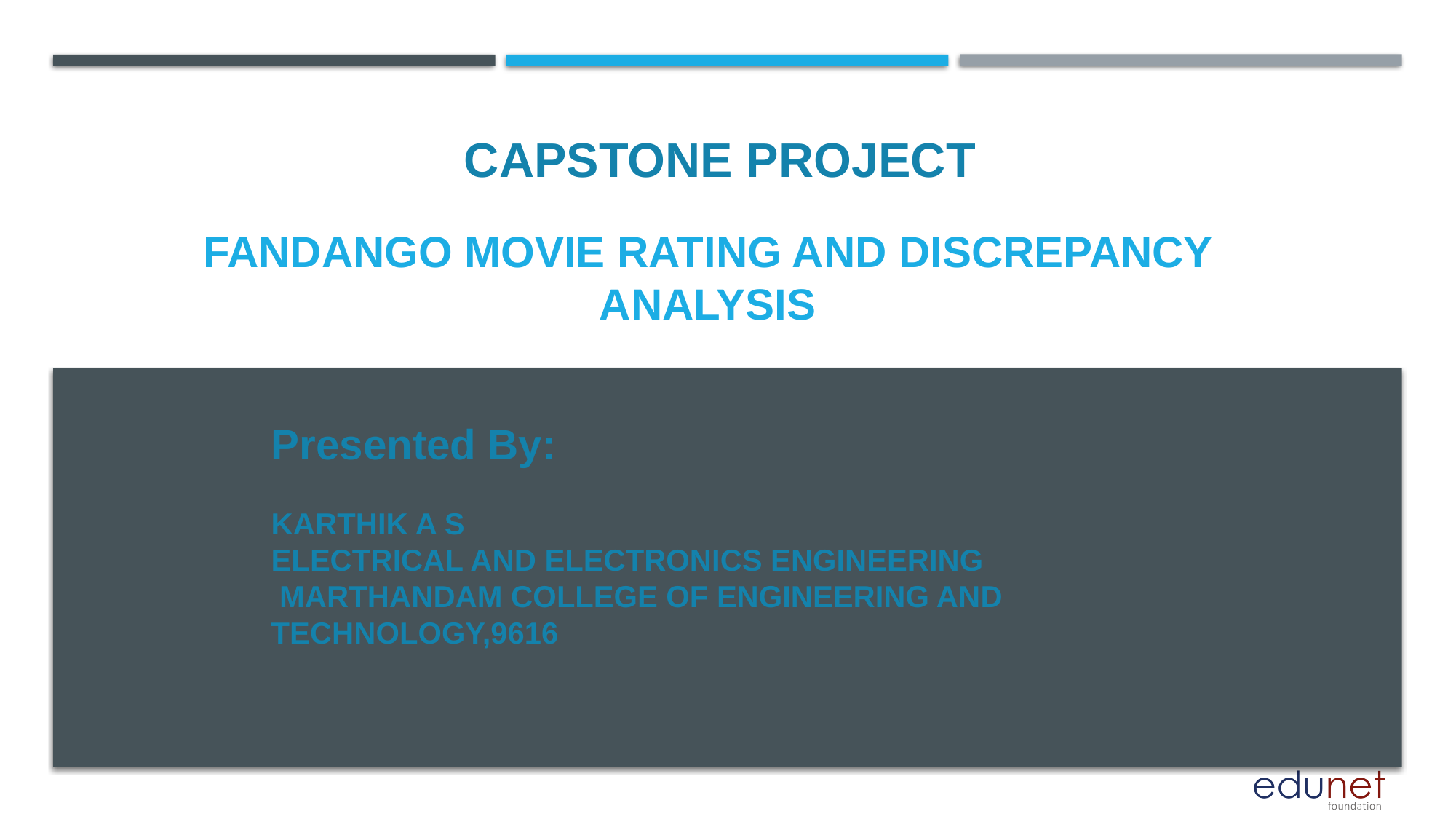

CAPSTONE PROJECT
# FANDANGO MOVIE RATING AND DISCREPANCY ANALYSIS
Presented By:

KARTHIK A S
ELECTRICAL AND ELECTRONICS ENGINEERING
 MARTHANDAM COLLEGE OF ENGINEERING AND    TECHNOLOGY,9616